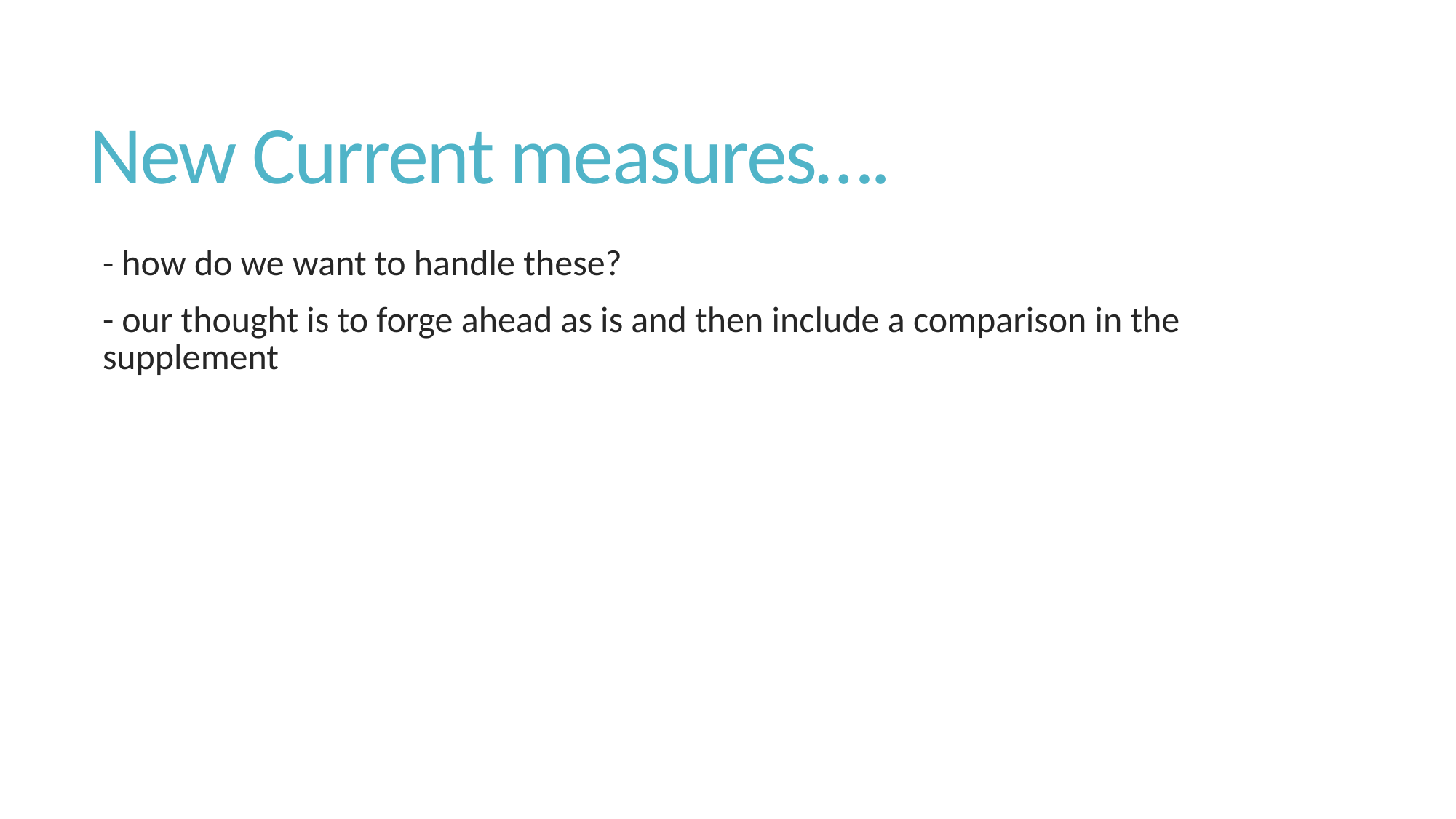

# New Current measures….
- how do we want to handle these?
- our thought is to forge ahead as is and then include a comparison in the supplement